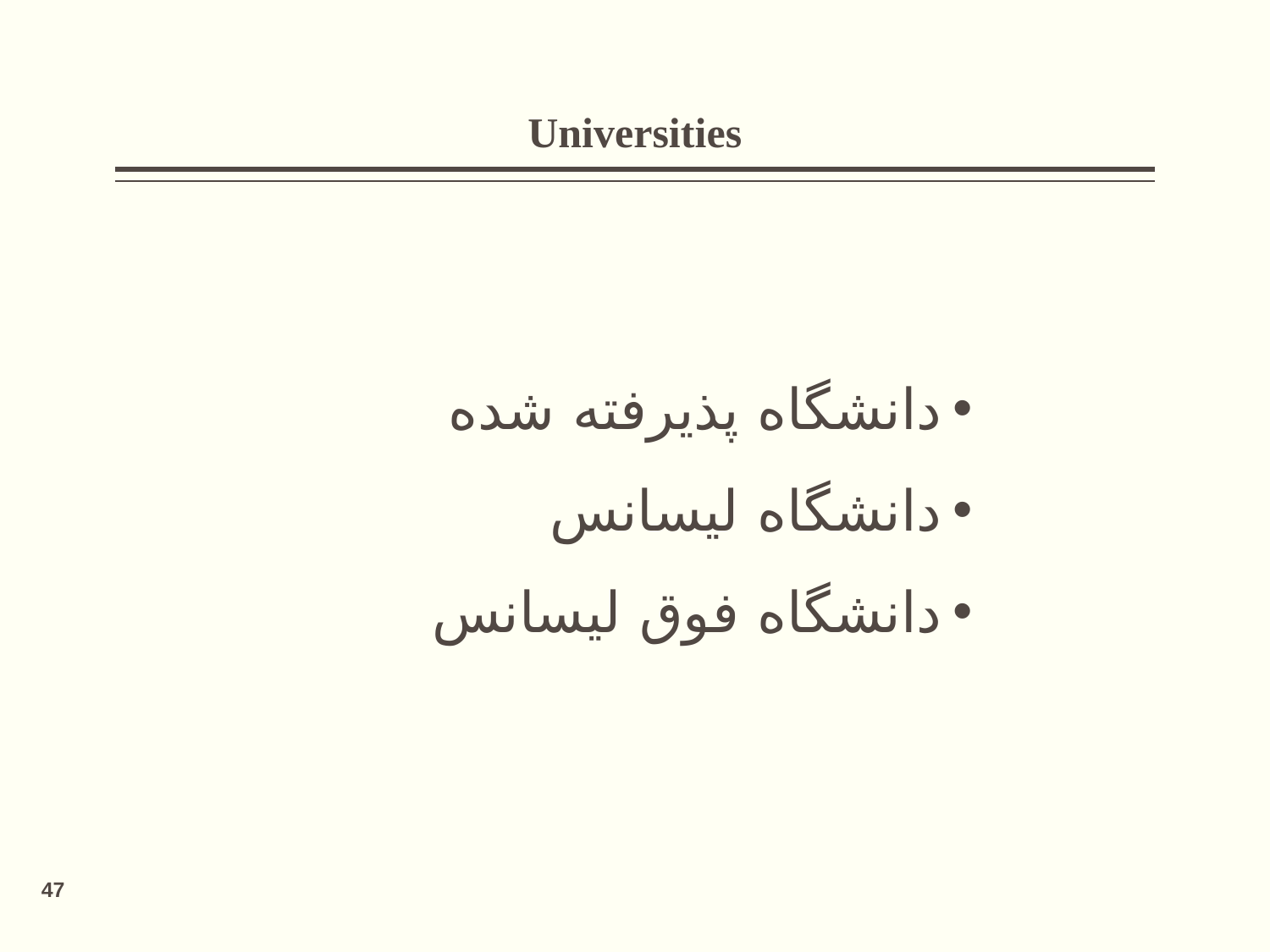

# Universities
دانشگاه پذیرفته شده
دانشگاه لیسانس
دانشگاه فوق لیسانس
47